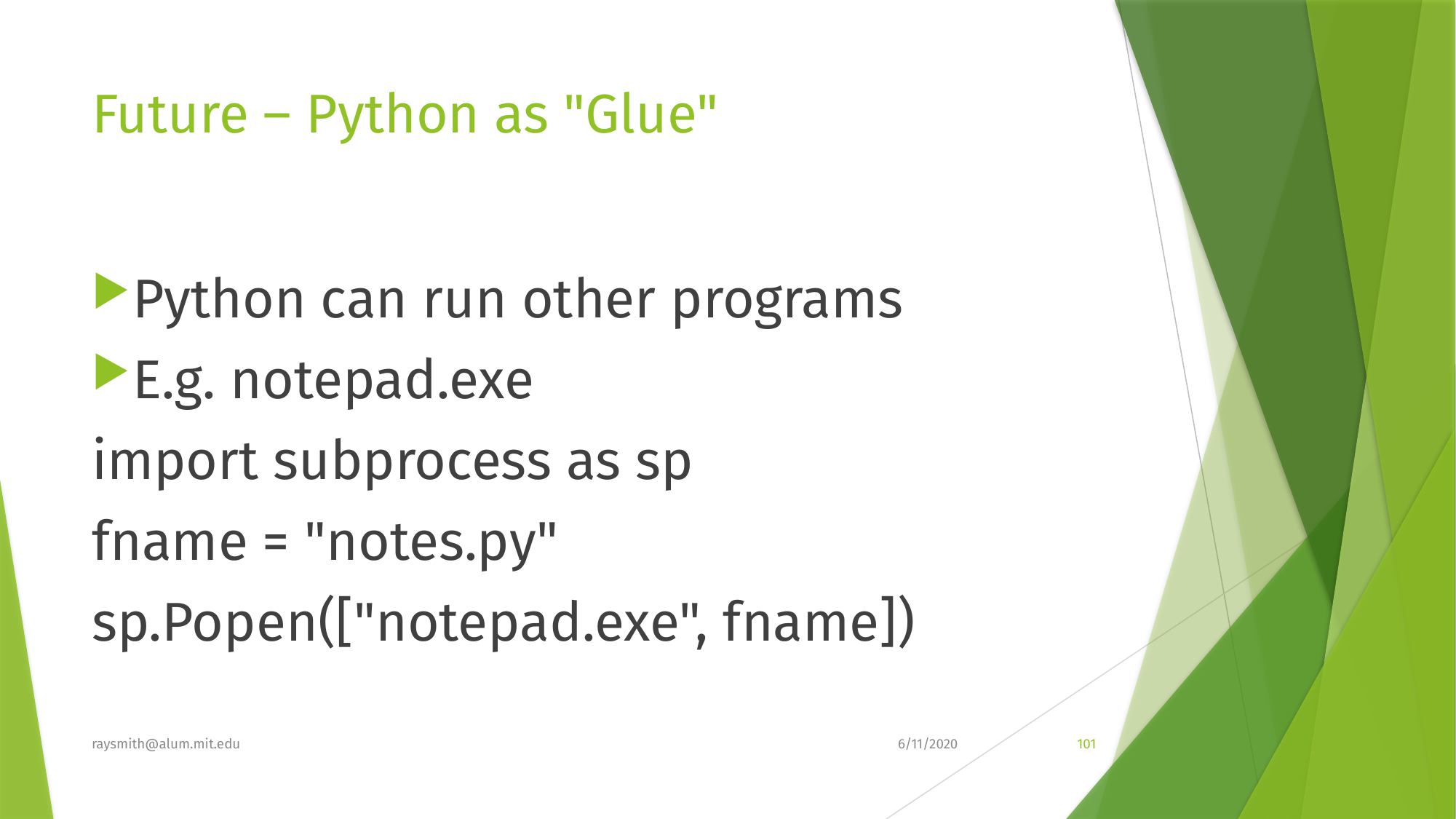

# Future – Python as "Glue"
Python can run other programs
E.g. notepad.exe
import subprocess as sp
fname = "notes.py"
sp.Popen(["notepad.exe", fname])
raysmith@alum.mit.edu
6/11/2020
101